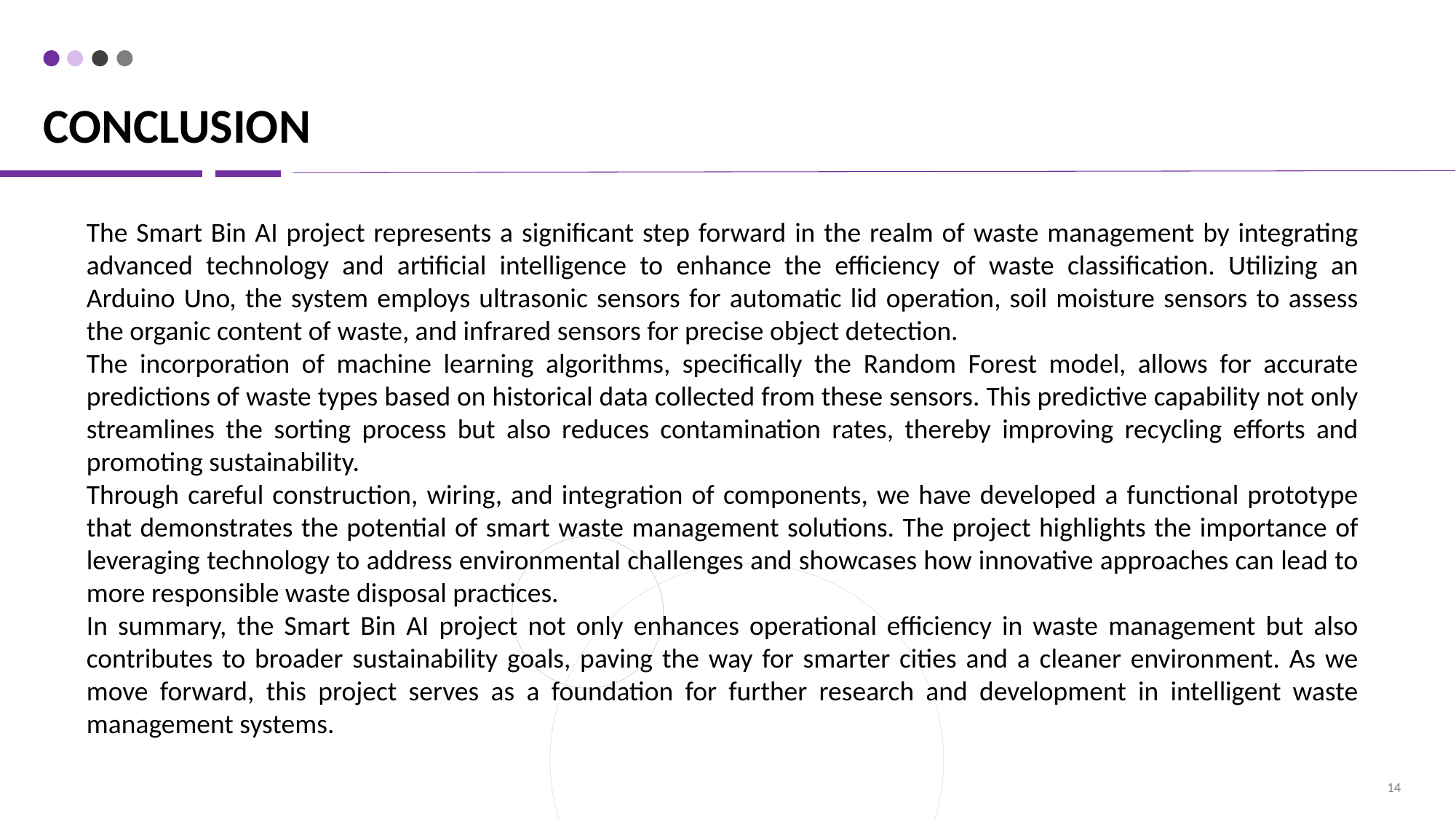

# Conclusion
The Smart Bin AI project represents a significant step forward in the realm of waste management by integrating advanced technology and artificial intelligence to enhance the efficiency of waste classification. Utilizing an Arduino Uno, the system employs ultrasonic sensors for automatic lid operation, soil moisture sensors to assess the organic content of waste, and infrared sensors for precise object detection.
The incorporation of machine learning algorithms, specifically the Random Forest model, allows for accurate predictions of waste types based on historical data collected from these sensors. This predictive capability not only streamlines the sorting process but also reduces contamination rates, thereby improving recycling efforts and promoting sustainability.
Through careful construction, wiring, and integration of components, we have developed a functional prototype that demonstrates the potential of smart waste management solutions. The project highlights the importance of leveraging technology to address environmental challenges and showcases how innovative approaches can lead to more responsible waste disposal practices.
In summary, the Smart Bin AI project not only enhances operational efficiency in waste management but also contributes to broader sustainability goals, paving the way for smarter cities and a cleaner environment. As we move forward, this project serves as a foundation for further research and development in intelligent waste management systems.
14